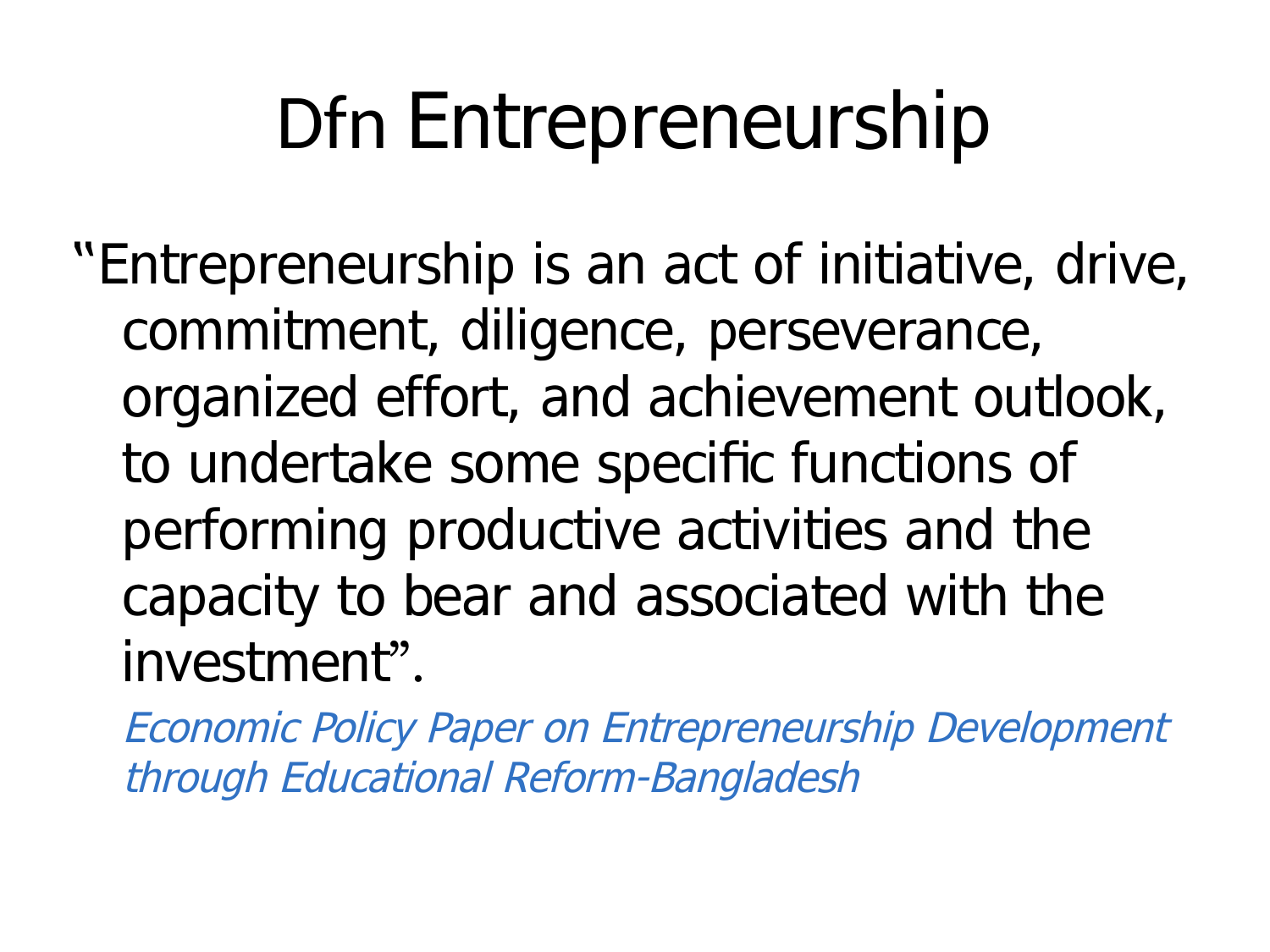

# Dfn Entrepreneurship
“Entrepreneurship is an act of initiative, drive, commitment, diligence, perseverance, organized effort, and achievement outlook, to undertake some specific functions of performing productive activities and the capacity to bear and associated with the investment”.
		Economic Policy Paper on Entrepreneurship Development 	through Educational Reform-Bangladesh